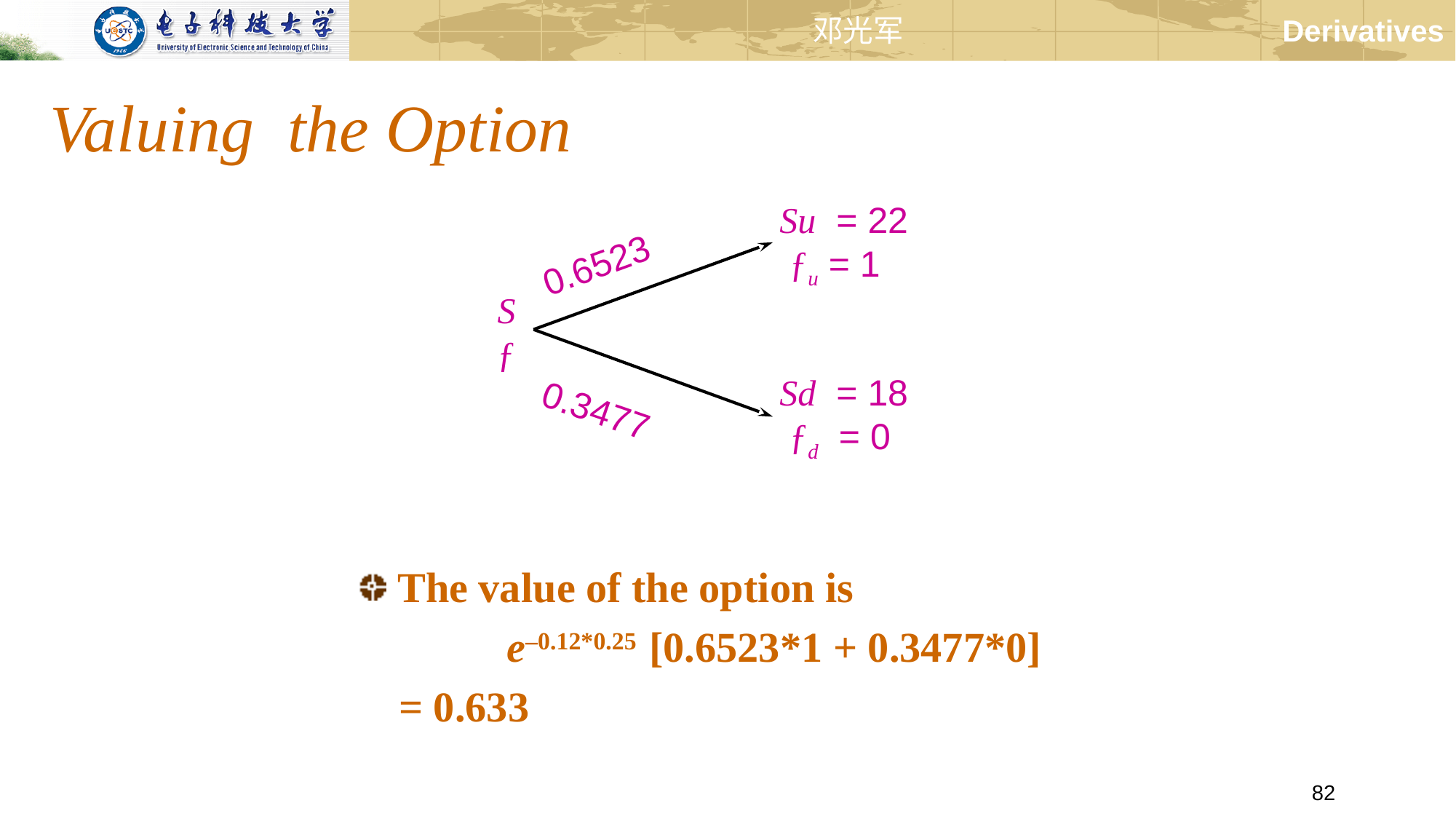

Valuing  the Option
Su  = 22
 ƒu = 1
0.6523

S
ƒ

Sd  = 18
 ƒd  = 0
0.3477

The value of the option is
    	e–0.12*0.25  [0.6523*1 + 0.3477*0]
    = 0.633